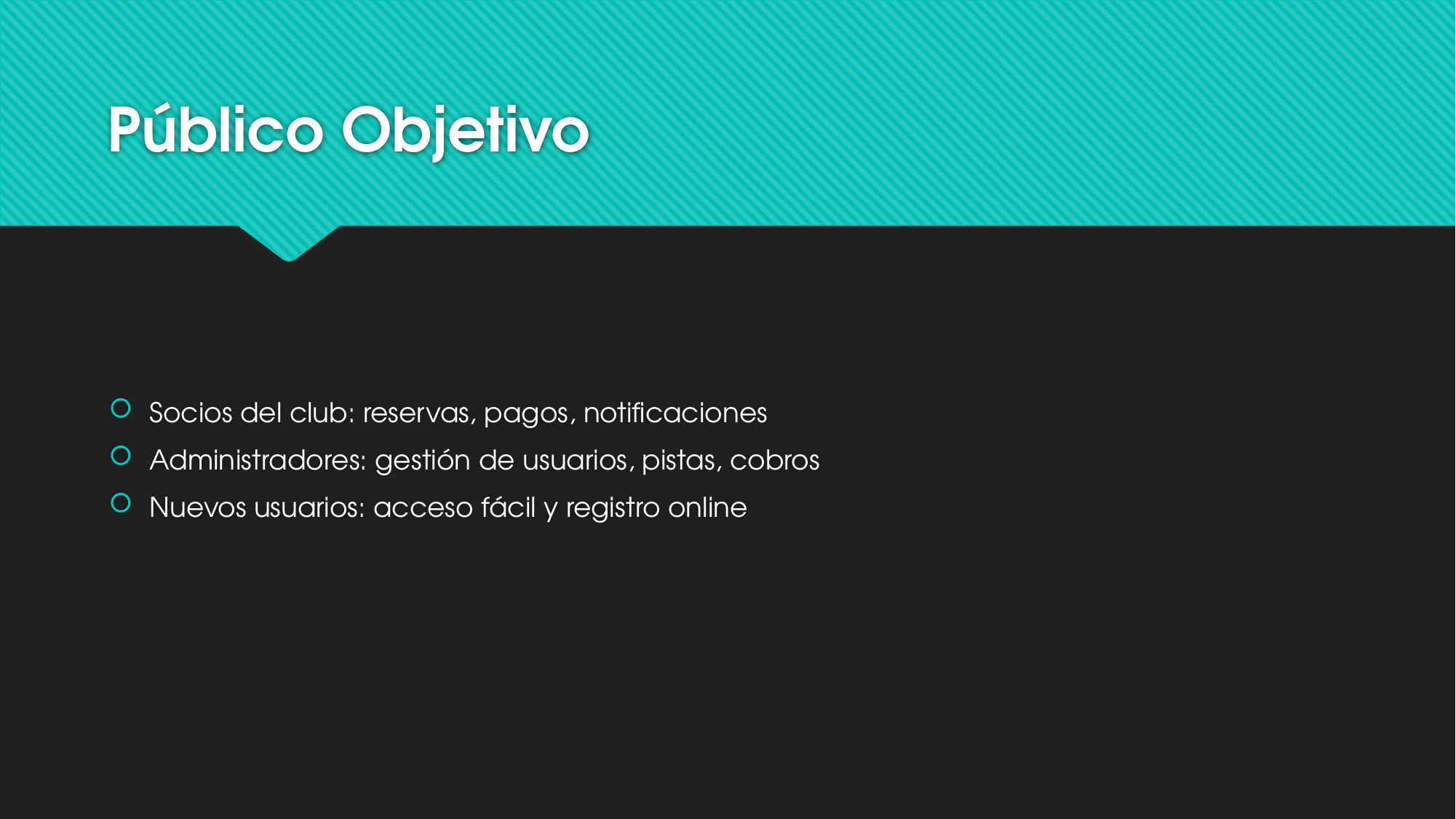

# Público Objetivo
Socios del club: reservas, pagos, notificaciones
Administradores: gestión de usuarios, pistas, cobros
Nuevos usuarios: acceso fácil y registro online